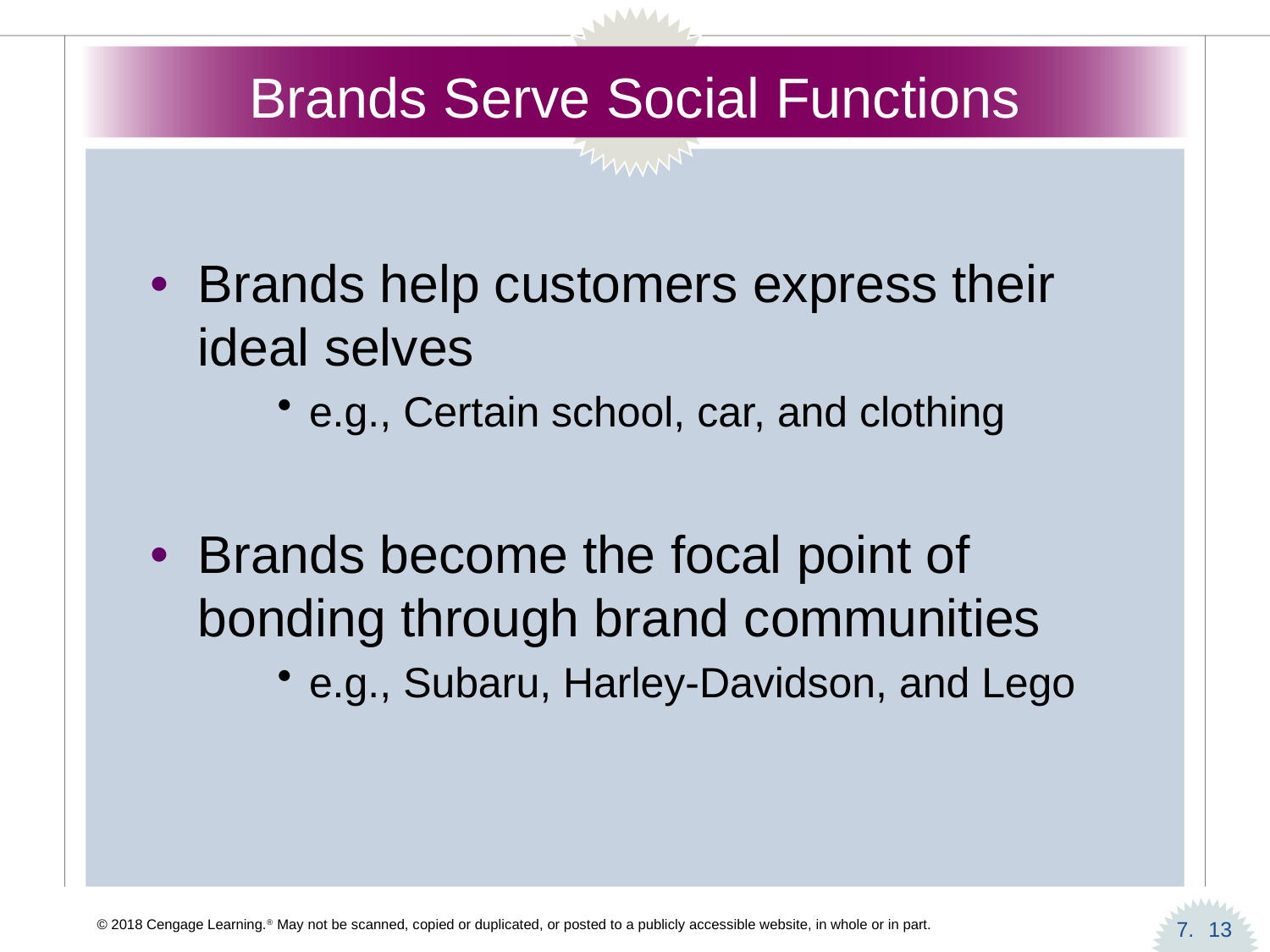

# Brands Serve Social Functions
Brands help customers express their ideal selves
e.g., Certain school, car, and clothing

Brands become the focal point of bonding through brand communities
e.g., Subaru, Harley-Davidson, and Lego

13